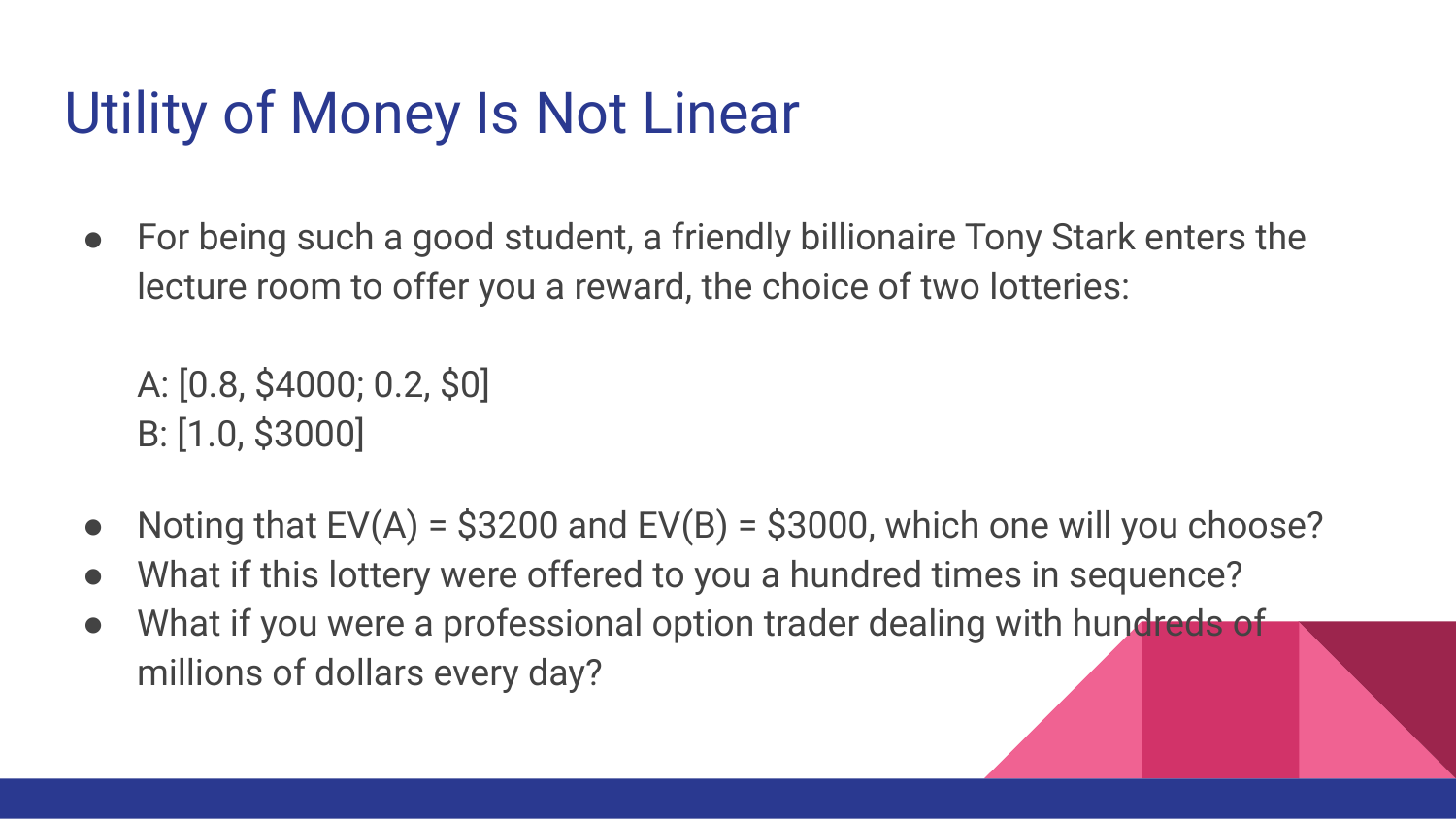

# Utility of Money Is Not Linear
For being such a good student, a friendly billionaire Tony Stark enters the lecture room to offer you a reward, the choice of two lotteries:
A: [0.8, $4000; 0.2, $0]
B: [1.0, $3000]
Noting that EV(A) = $3200 and EV(B) = $3000, which one will you choose?
What if this lottery were offered to you a hundred times in sequence?
What if you were a professional option trader dealing with hundreds of millions of dollars every day?